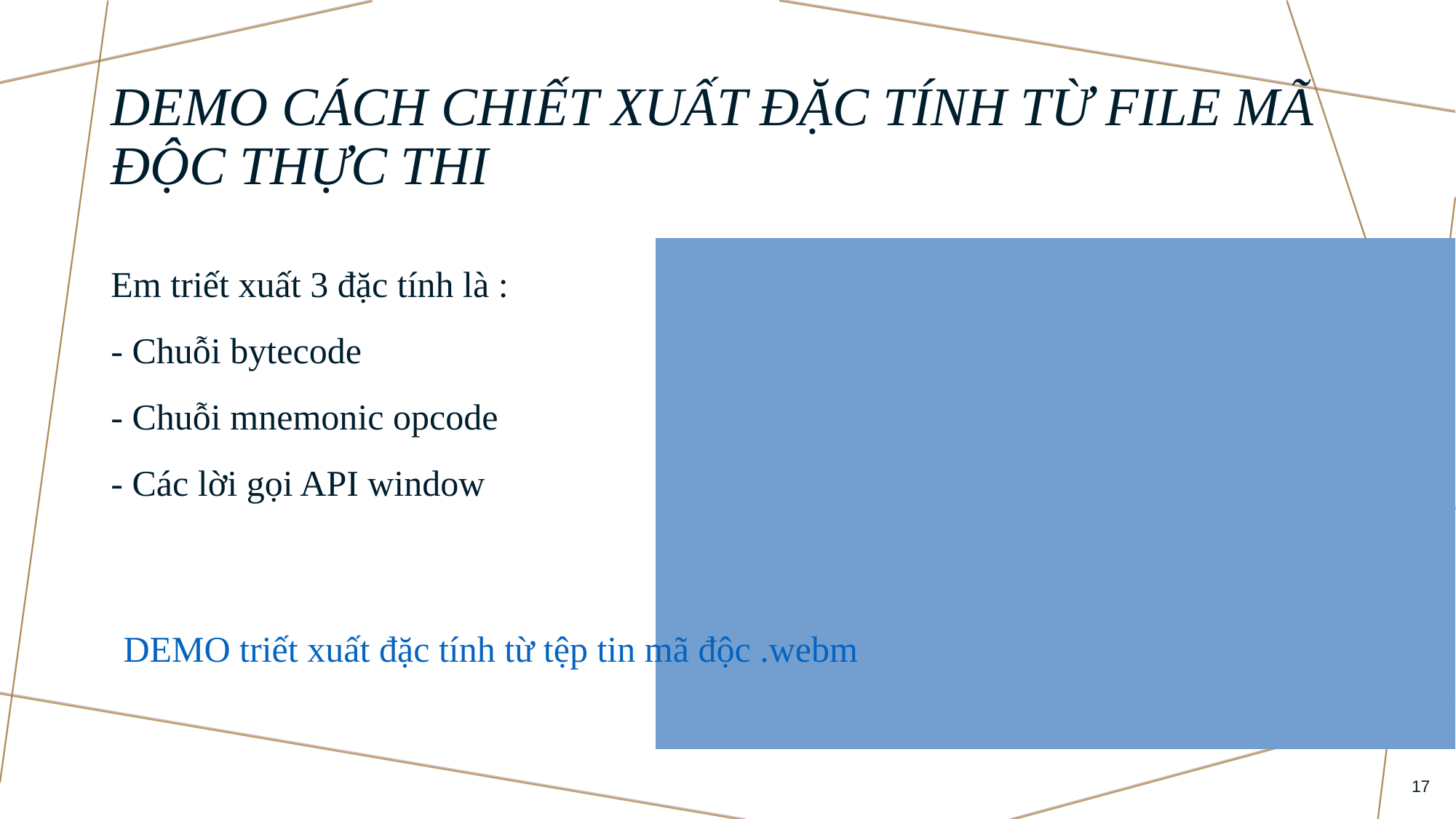

# Demo cách chiết xuất đặc tính từ file mã độc thực thi
Em thực hiện demo  loại mã độc backdoor có sha256 là 2c4bab3df593ba1d36894e3d911de51d76972b6504d94be22d659cff1325822e

Em triết xuất 3 đặc tính là :
- Chuỗi bytecode
- Chuỗi mnemonic opcode
- Các lời gọi API window
DEMO triết xuất đặc tính từ tệp tin mã độc .webm
17